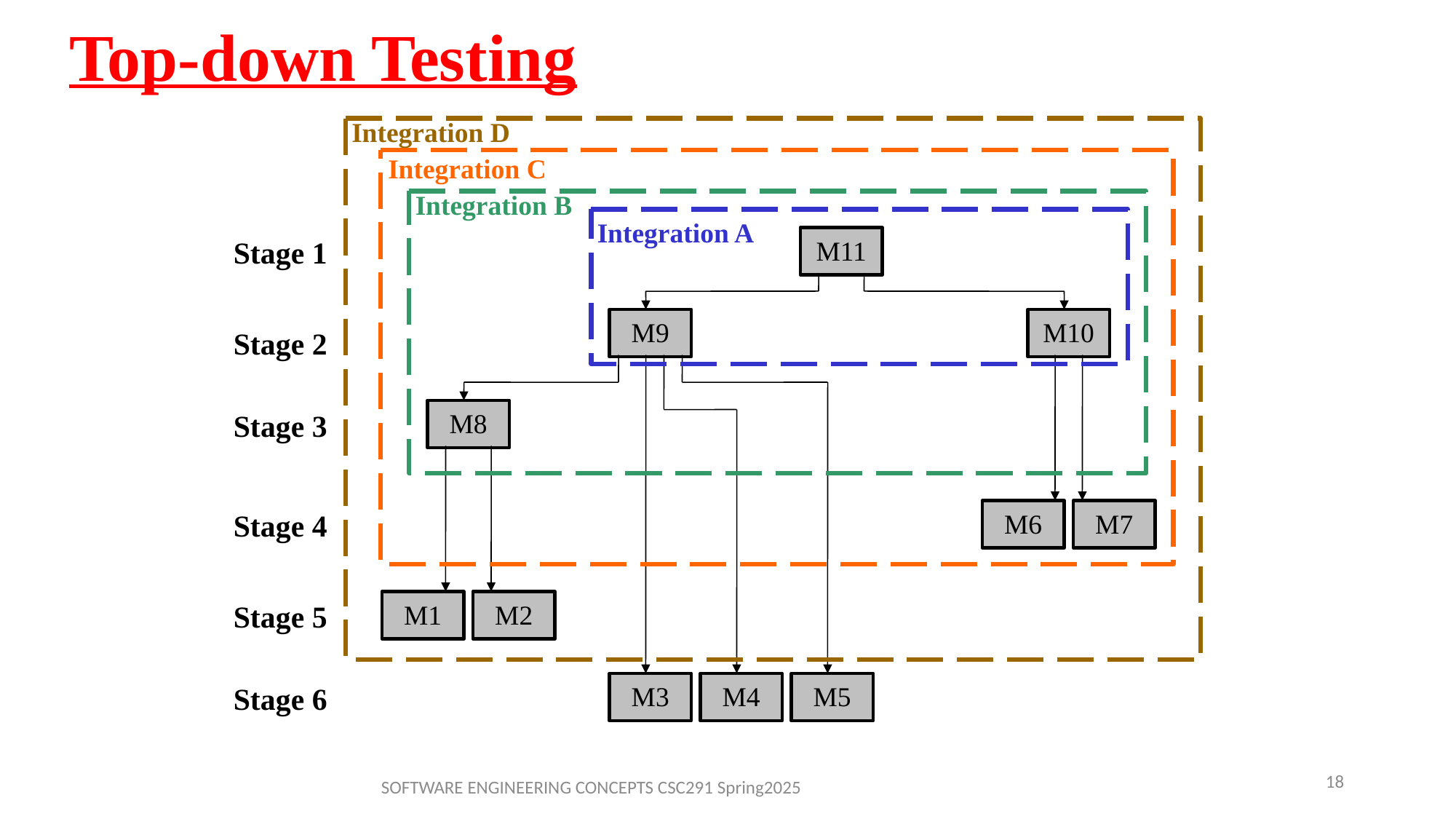

# Top-down Testing
Integration D

Integration C

Integration B

Integration A
Stage 1
M11

M9
M10
Stage 2

Stage 3
M8

Stage 4
M6
M7
Stage 5
M1
M2
Stage 6
M3
M4
M5
18
SOFTWARE ENGINEERING CONCEPTS CSC291 Spring2025